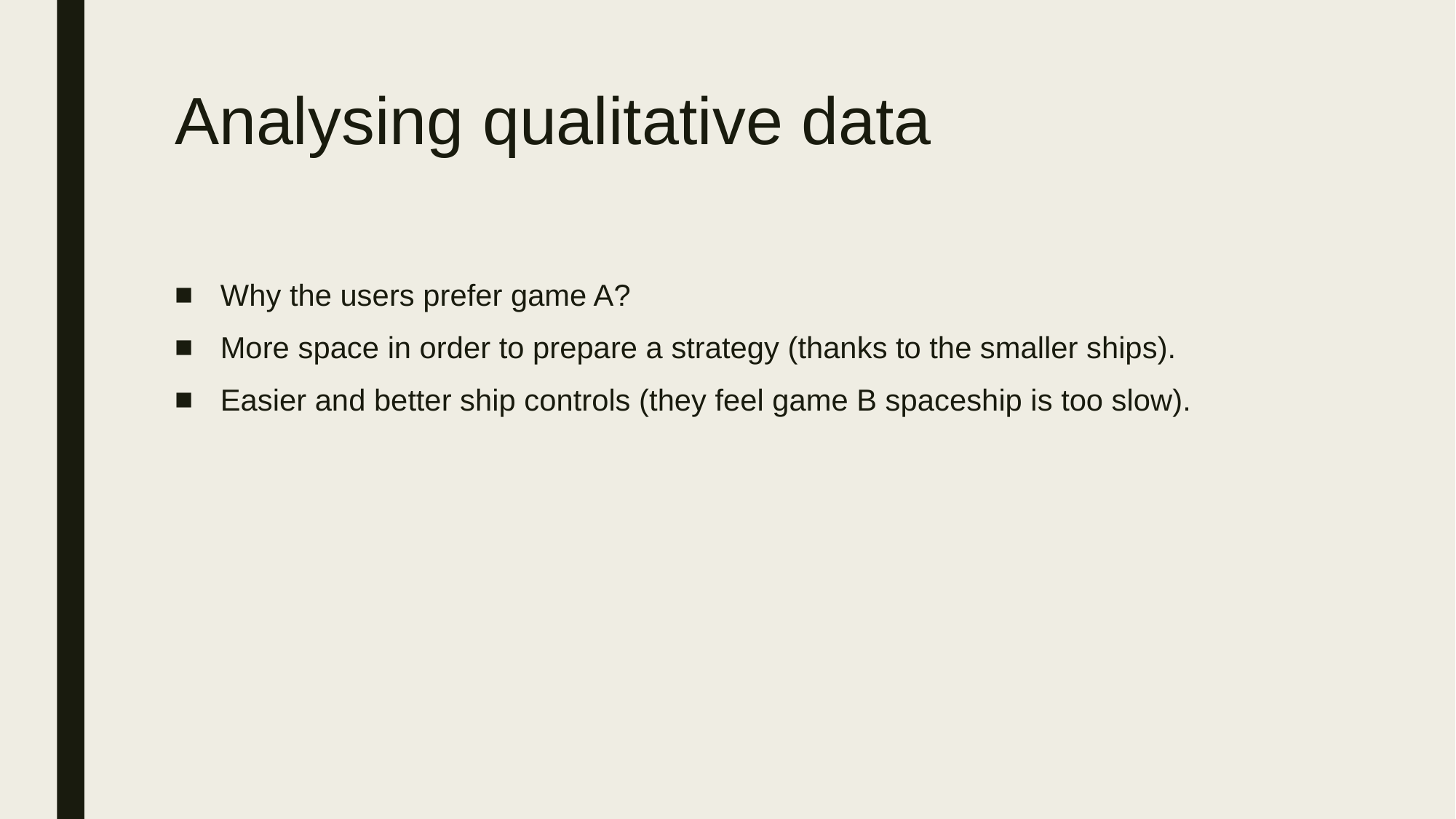

# Analysing qualitative data
Why the users prefer game A?
More space in order to prepare a strategy (thanks to the smaller ships).
Easier and better ship controls (they feel game B spaceship is too slow).